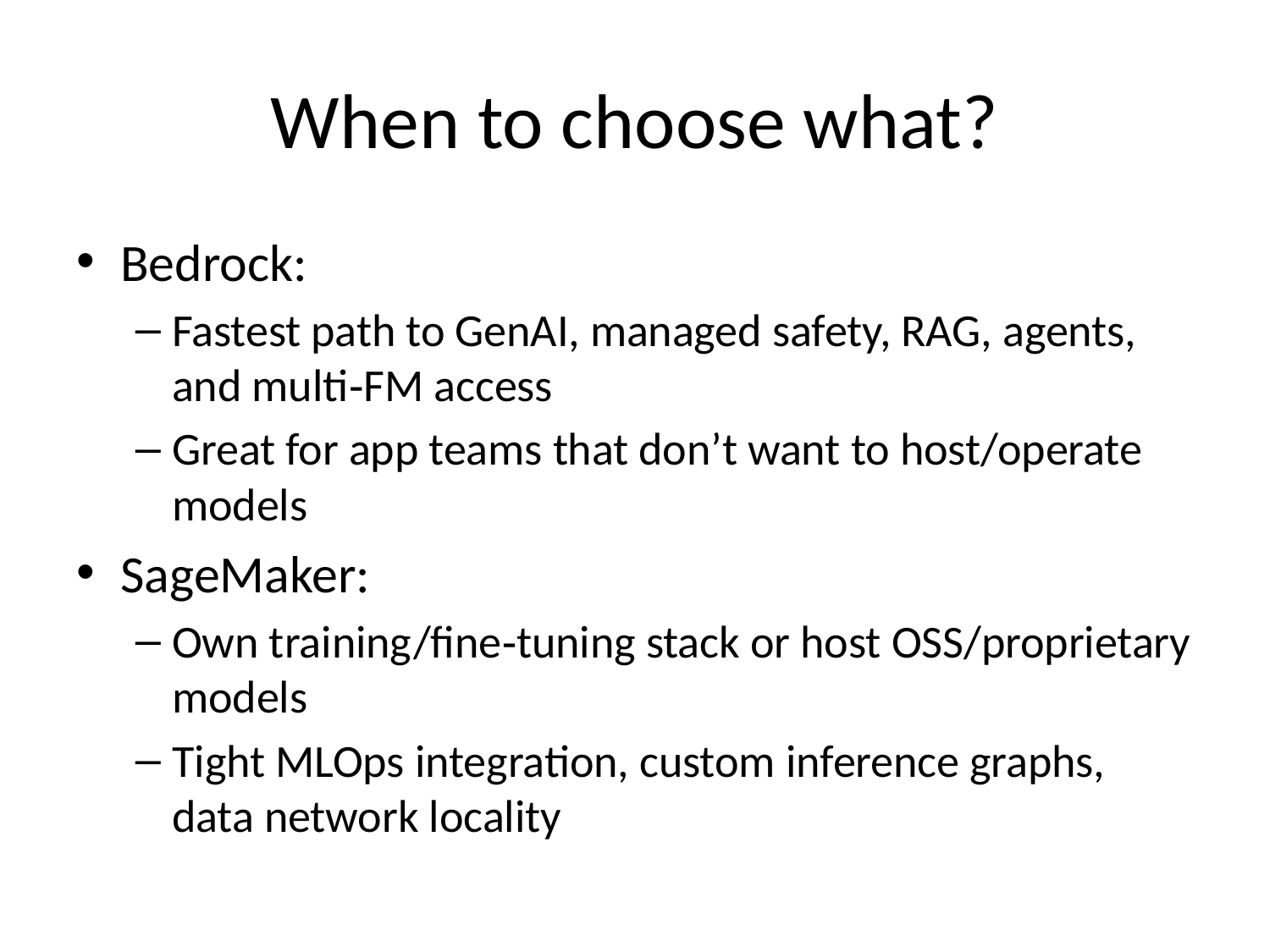

# When to choose what?
Bedrock:
Fastest path to GenAI, managed safety, RAG, agents, and multi‑FM access
Great for app teams that don’t want to host/operate models
SageMaker:
Own training/fine‑tuning stack or host OSS/proprietary models
Tight MLOps integration, custom inference graphs, data network locality